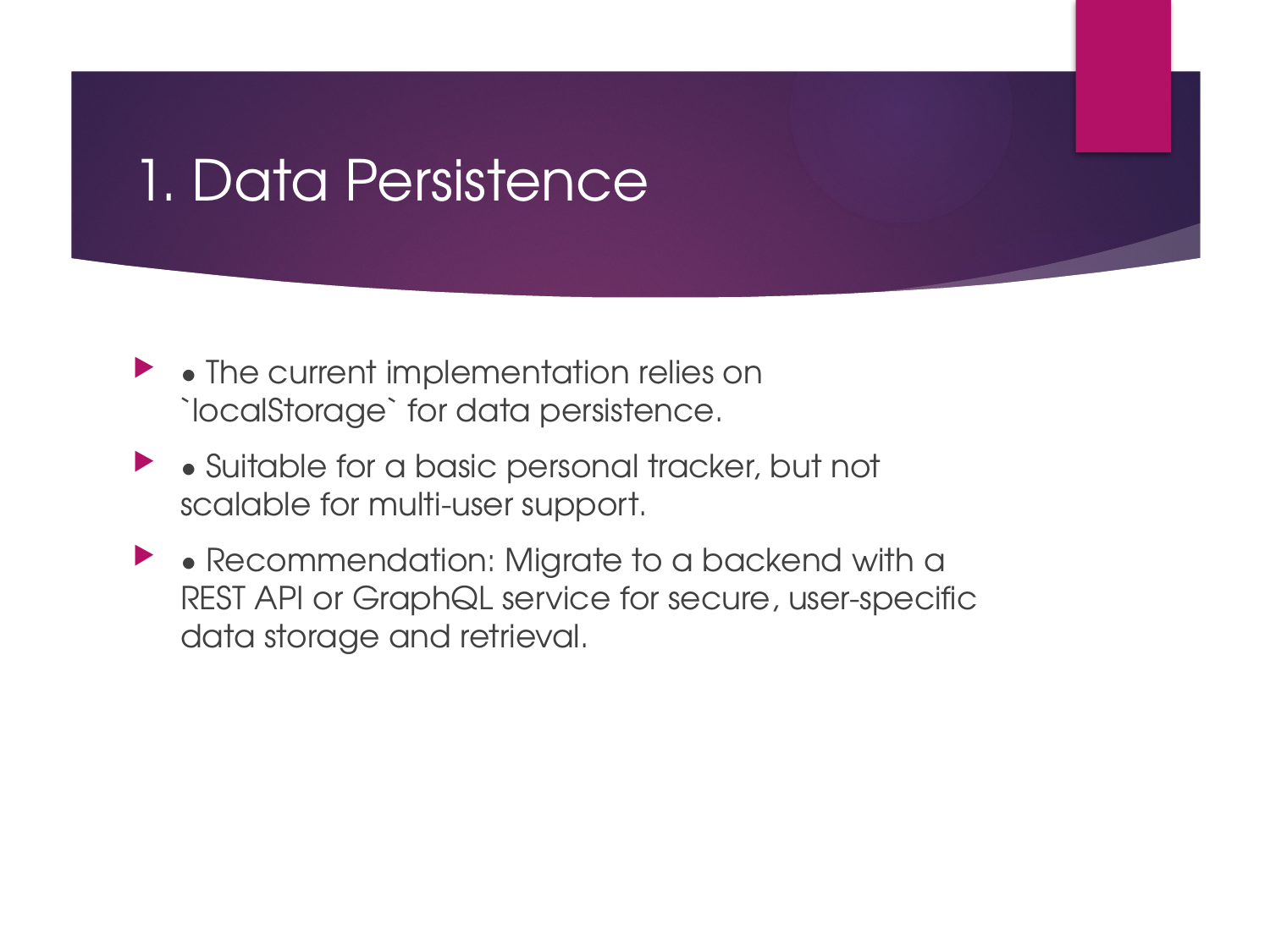

# 1. Data Persistence
• The current implementation relies on `localStorage` for data persistence.
• Suitable for a basic personal tracker, but not scalable for multi-user support.
• Recommendation: Migrate to a backend with a REST API or GraphQL service for secure, user-specific data storage and retrieval.